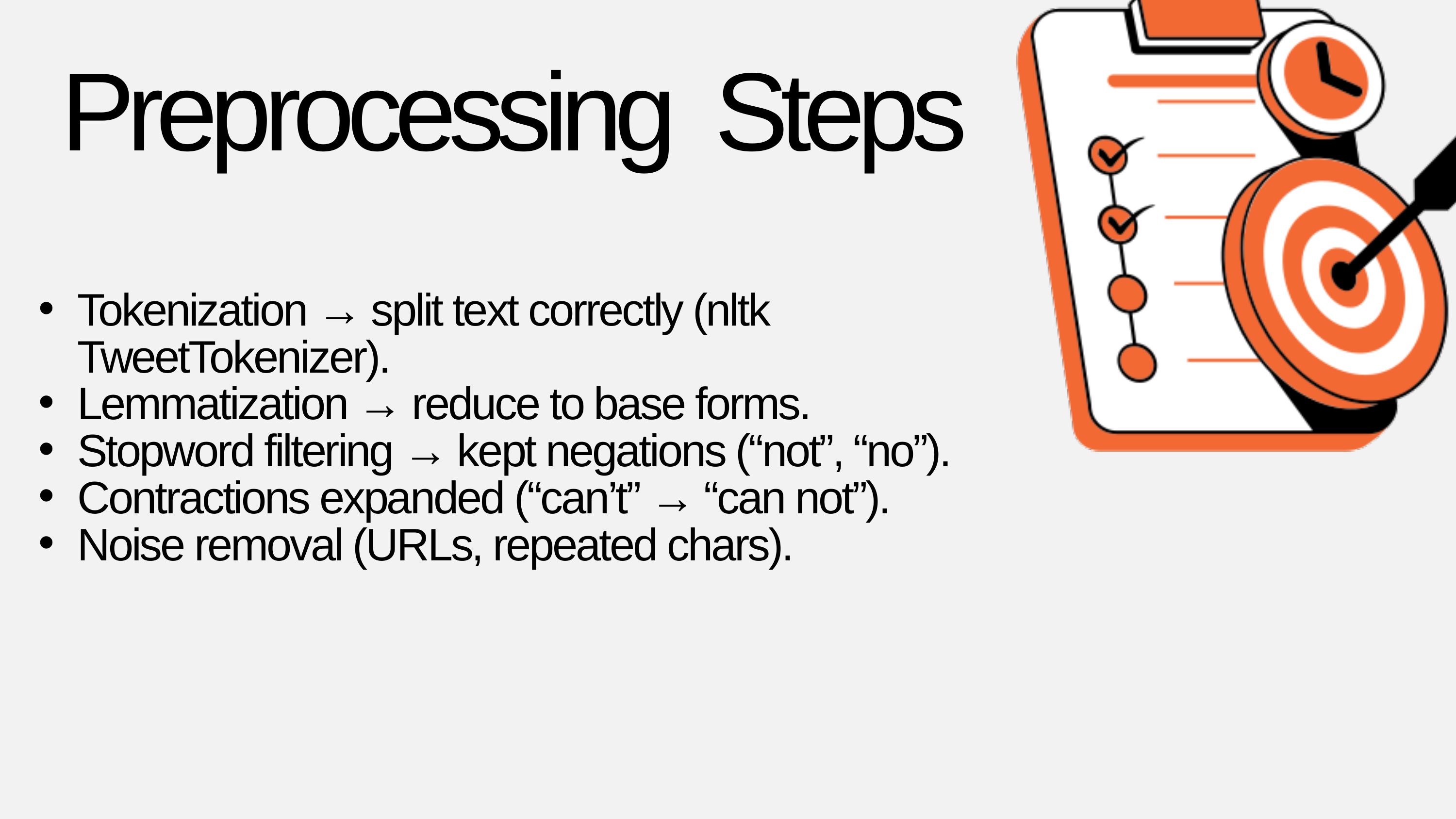

Preprocessing  Steps
Tokenization → split text correctly (nltk TweetTokenizer).
Lemmatization → reduce to base forms.
Stopword filtering → kept negations (“not”, “no”).
Contractions expanded (“can’t” → “can not”).
Noise removal (URLs, repeated chars).